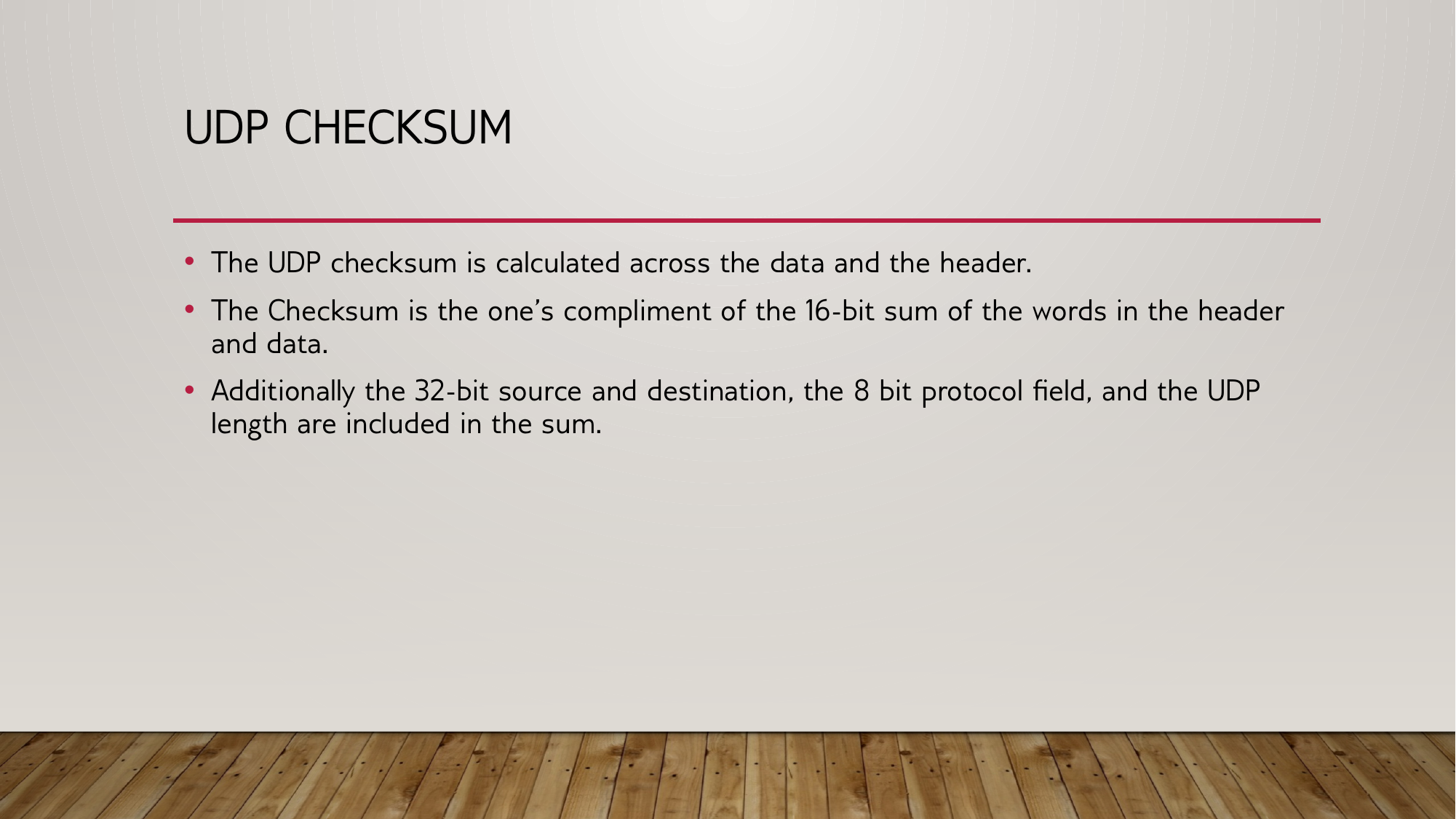

# UDP Checksum
The UDP checksum is calculated across the data and the header.
The Checksum is the one’s compliment of the 16-bit sum of the words in the header and data.
Additionally the 32-bit source and destination, the 8 bit protocol field, and the UDP length are included in the sum.